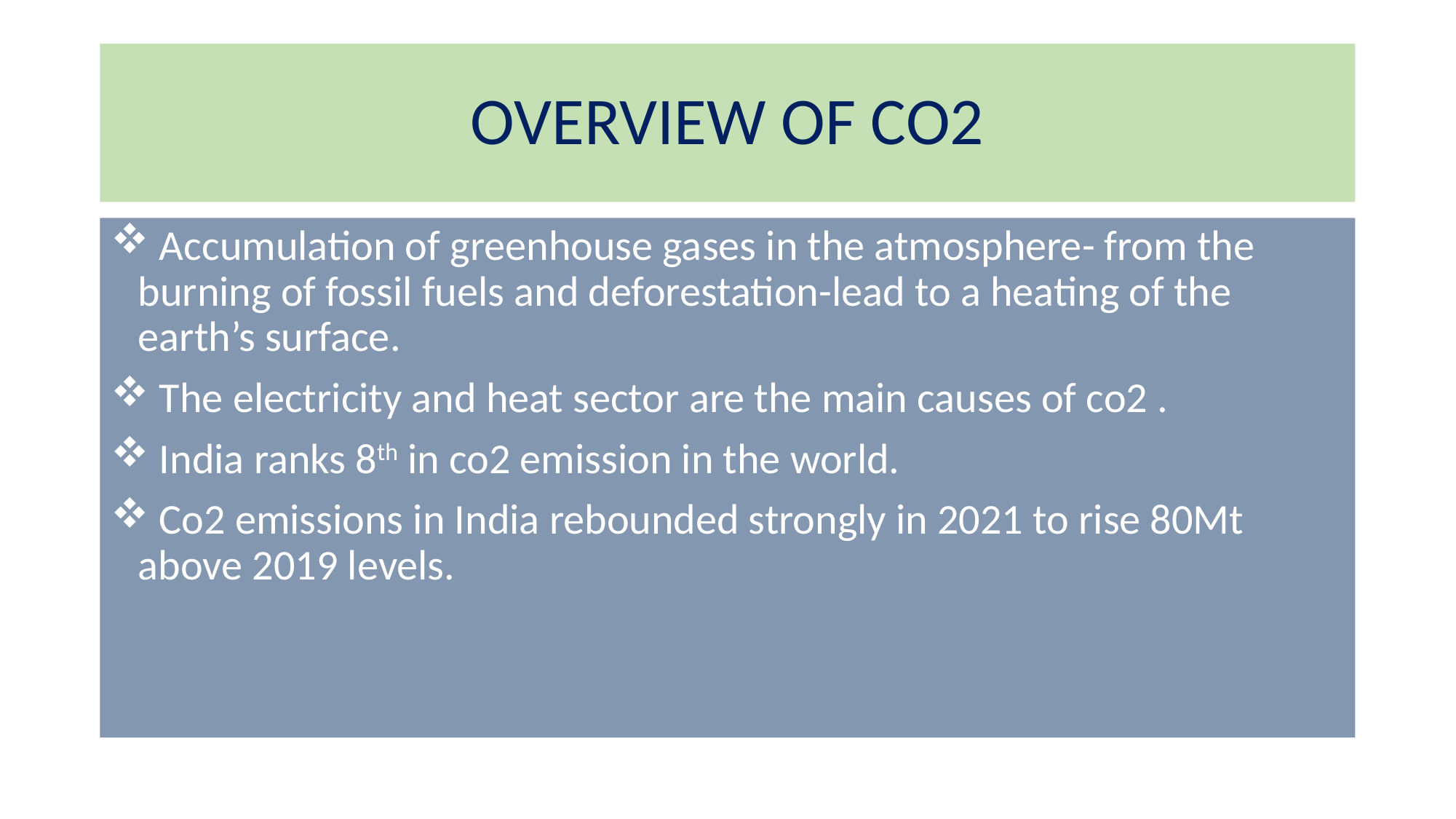

# OVERVIEW OF CO2
 Accumulation of greenhouse gases in the atmosphere- from the        burning of fossil fuels and deforestation-lead to a heating of the       earth’s surface.
 The electricity and heat sector are the main causes of co2 .
 India ranks 8th in co2 emission in the world.
 Co2 emissions in India rebounded strongly in 2021 to rise 80Mt above 2019 levels.